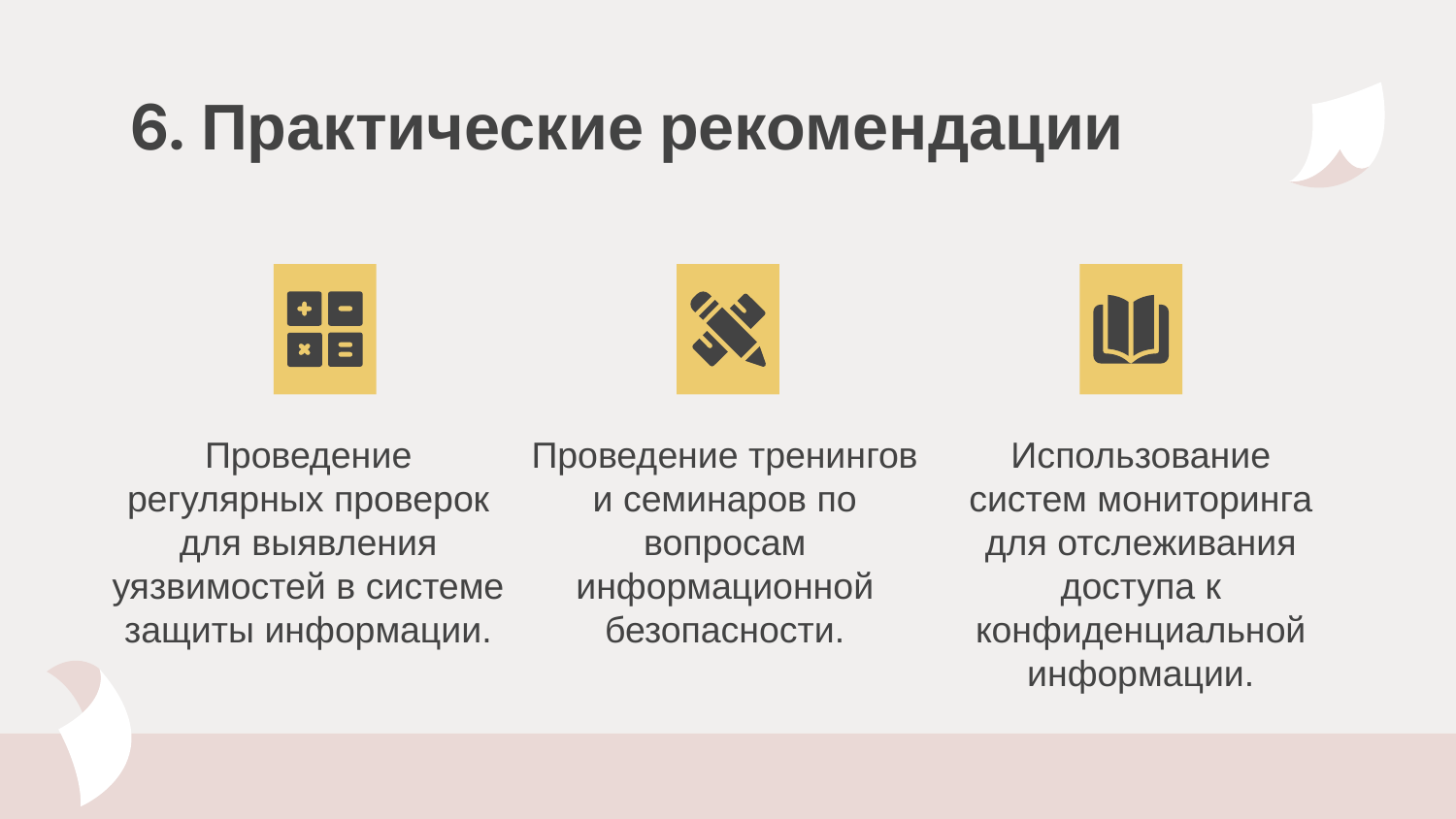

# 6. Практические рекомендации

Проведение регулярных проверок для выявления уязвимостей в системе защиты информации.
Проведение тренингов и семинаров по вопросам информационной безопасности.
Использование систем мониторинга для отслеживания доступа к конфиденциальной информации.